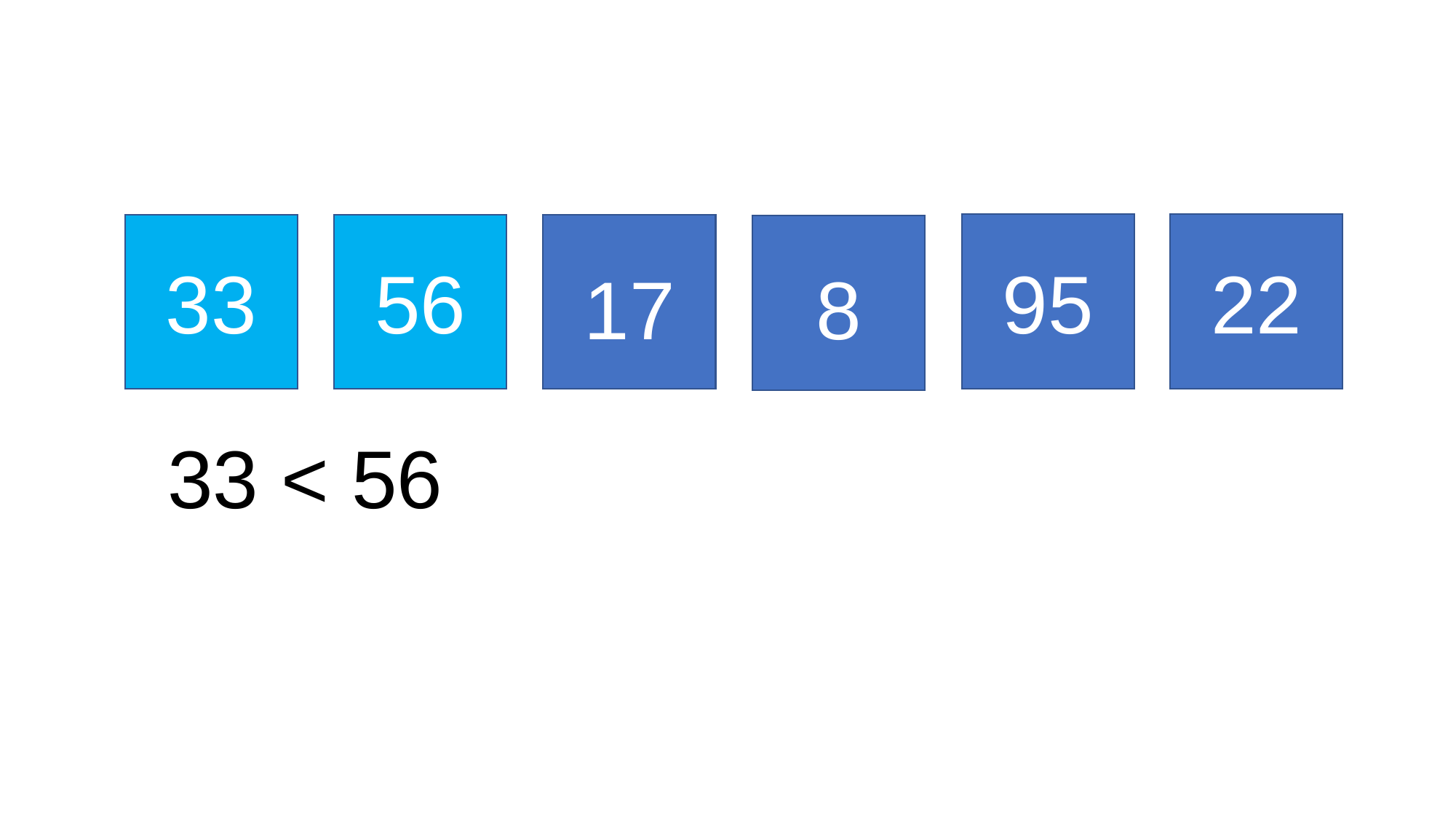

95
22
33
56
17
8
33 < 56